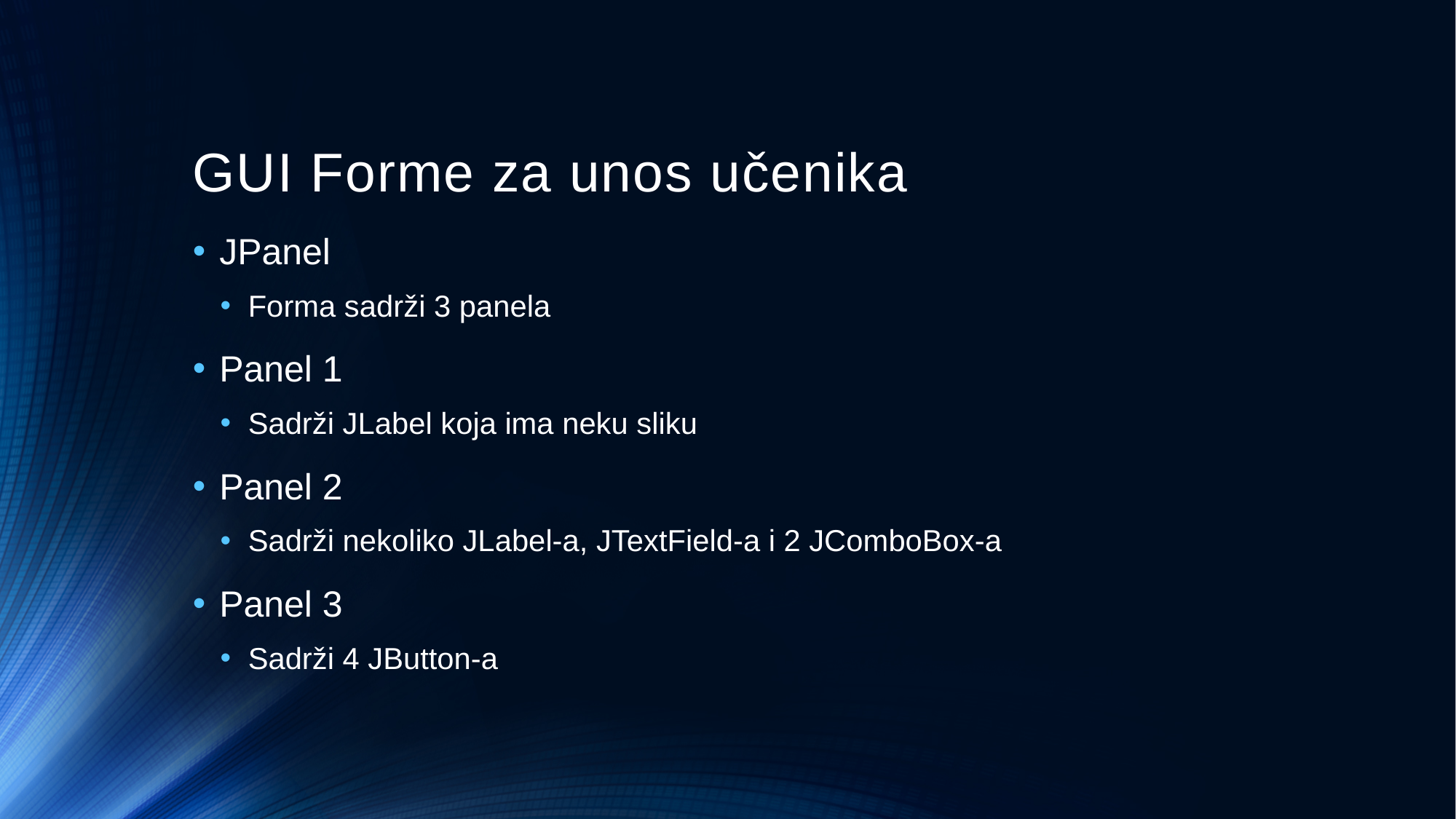

# GUI Forme za unos učenika
JPanel
Forma sadrži 3 panela
Panel 1
Sadrži JLabel koja ima neku sliku
Panel 2
Sadrži nekoliko JLabel-a, JTextField-a i 2 JComboBox-a
Panel 3
Sadrži 4 JButton-a